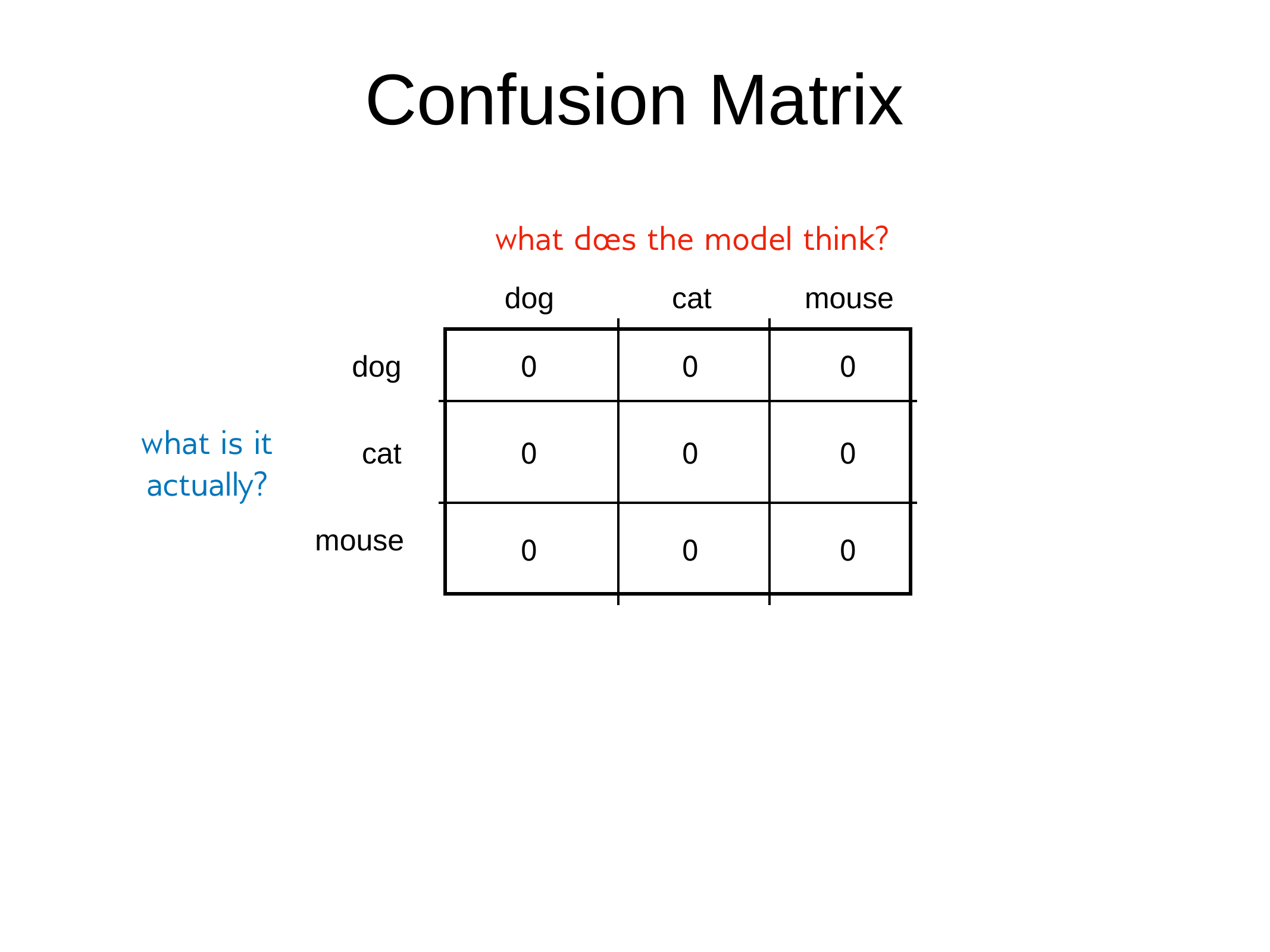

# Confusion Matrix
what does the model think?
dog
cat
mouse

0
0
0
dog

what is it
actually?
0
0
0
cat

mouse
0
0
0